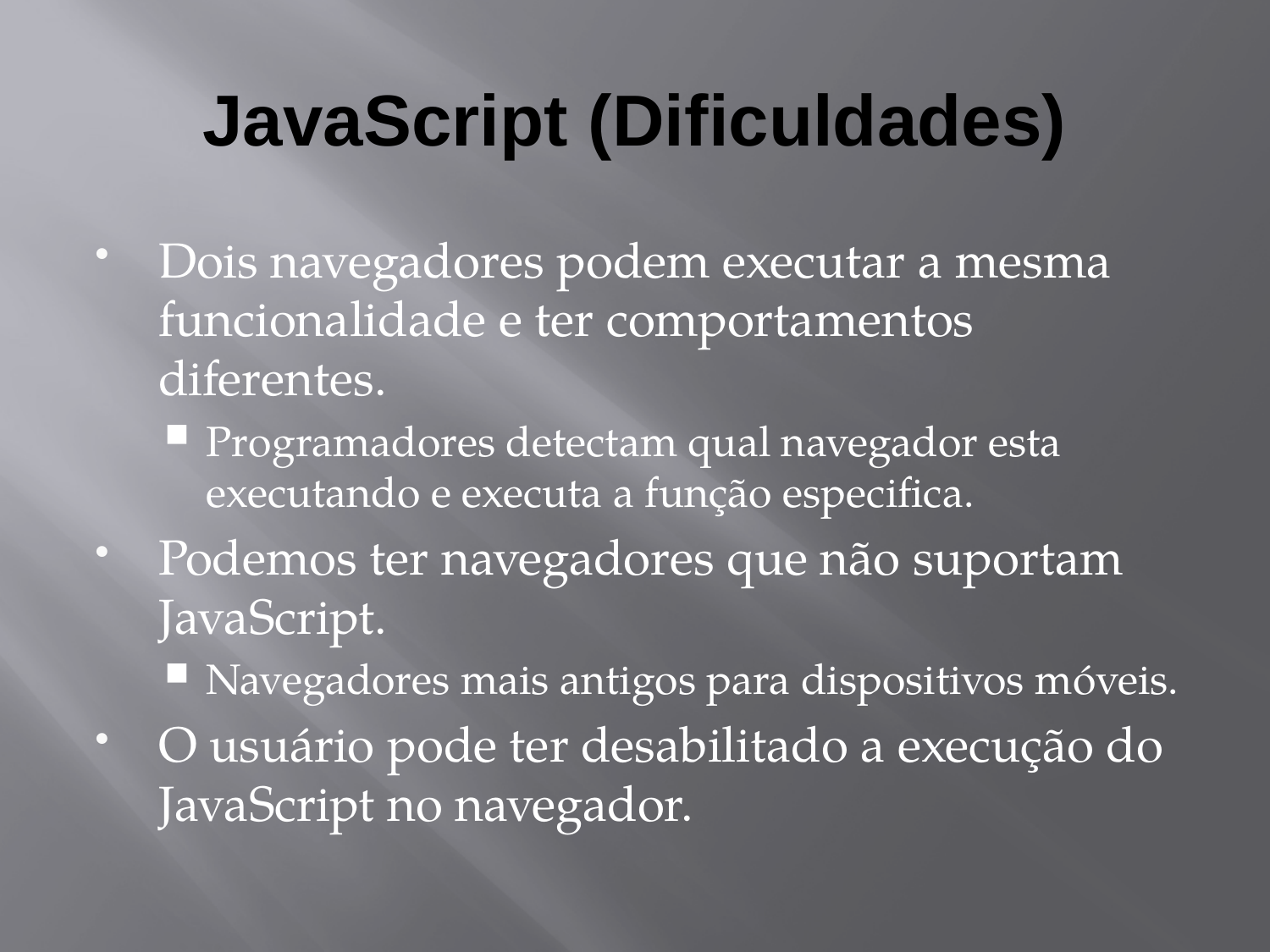

# JavaScript (Dificuldades)
Dois navegadores podem executar a mesma funcionalidade e ter comportamentos diferentes.
Programadores detectam qual navegador esta executando e executa a função especifica.
Podemos ter navegadores que não suportam JavaScript.
Navegadores mais antigos para dispositivos móveis.
O usuário pode ter desabilitado a execução do  JavaScript no navegador.